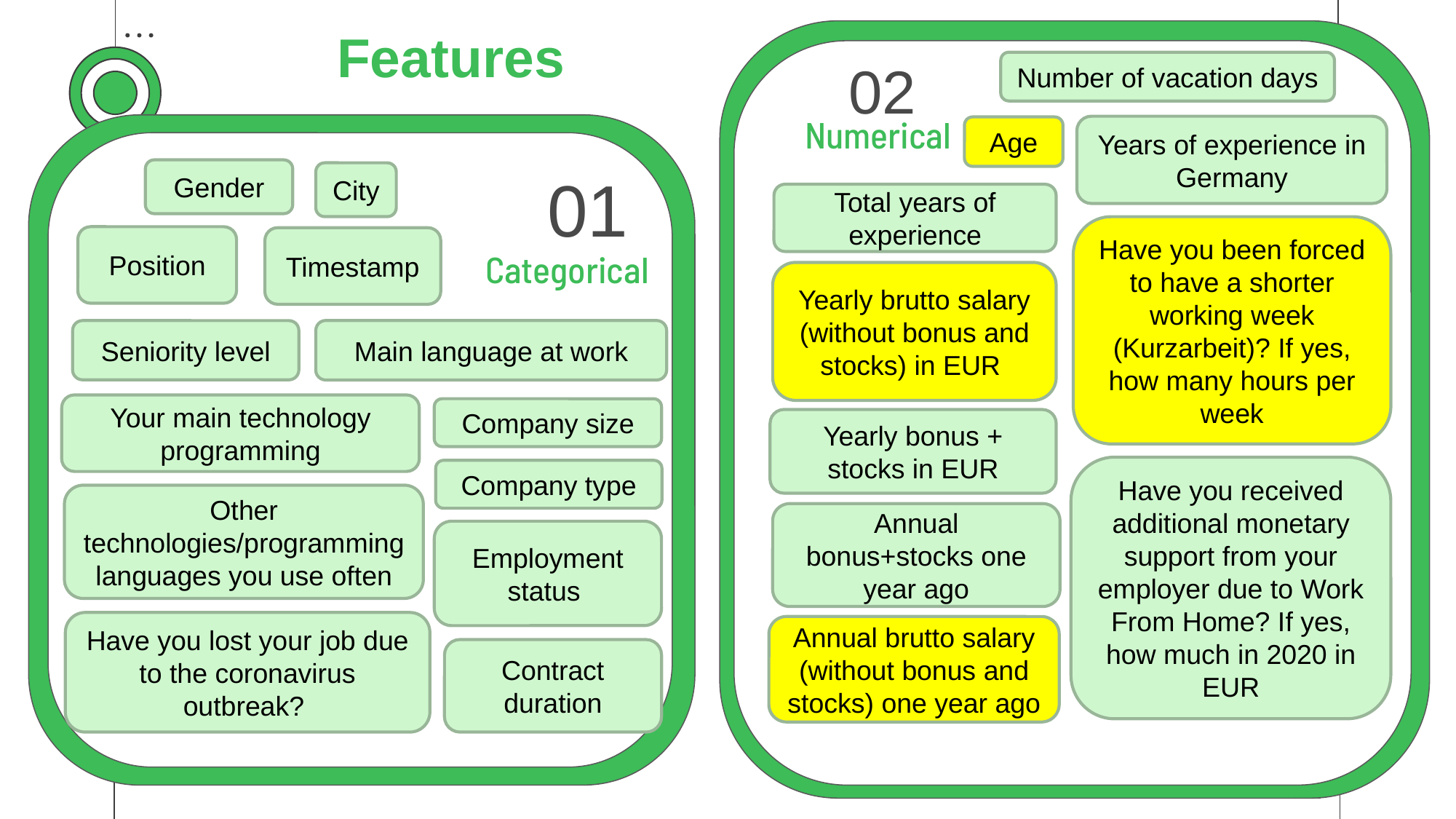

# Features

Number of vacation days
Years of experience in Germany
Total years of experience
Yearly brutto salary (without bonus and stocks) in EUR
Yearly bonus + stocks in EUR
Annual bonus+stocks one year ago
Annual brutto salary (without bonus and stocks) one year ago
Have you been forced to have a shorter working week (Kurzarbeit)? If yes, how many hours per week
Have you received additional monetary support from your employer due to Work From Home? If yes, how much in 2020 in EUR
02
Numerical

Age

Gender
City
Position
Timestamp
Main language at work
Seniority level
Your main technology programming
Company size
Company type
Other technologies/programming languages you use often
Employment status
Have you lost your job due to the coronavirus outbreak?
Contract duration
01
Categorical